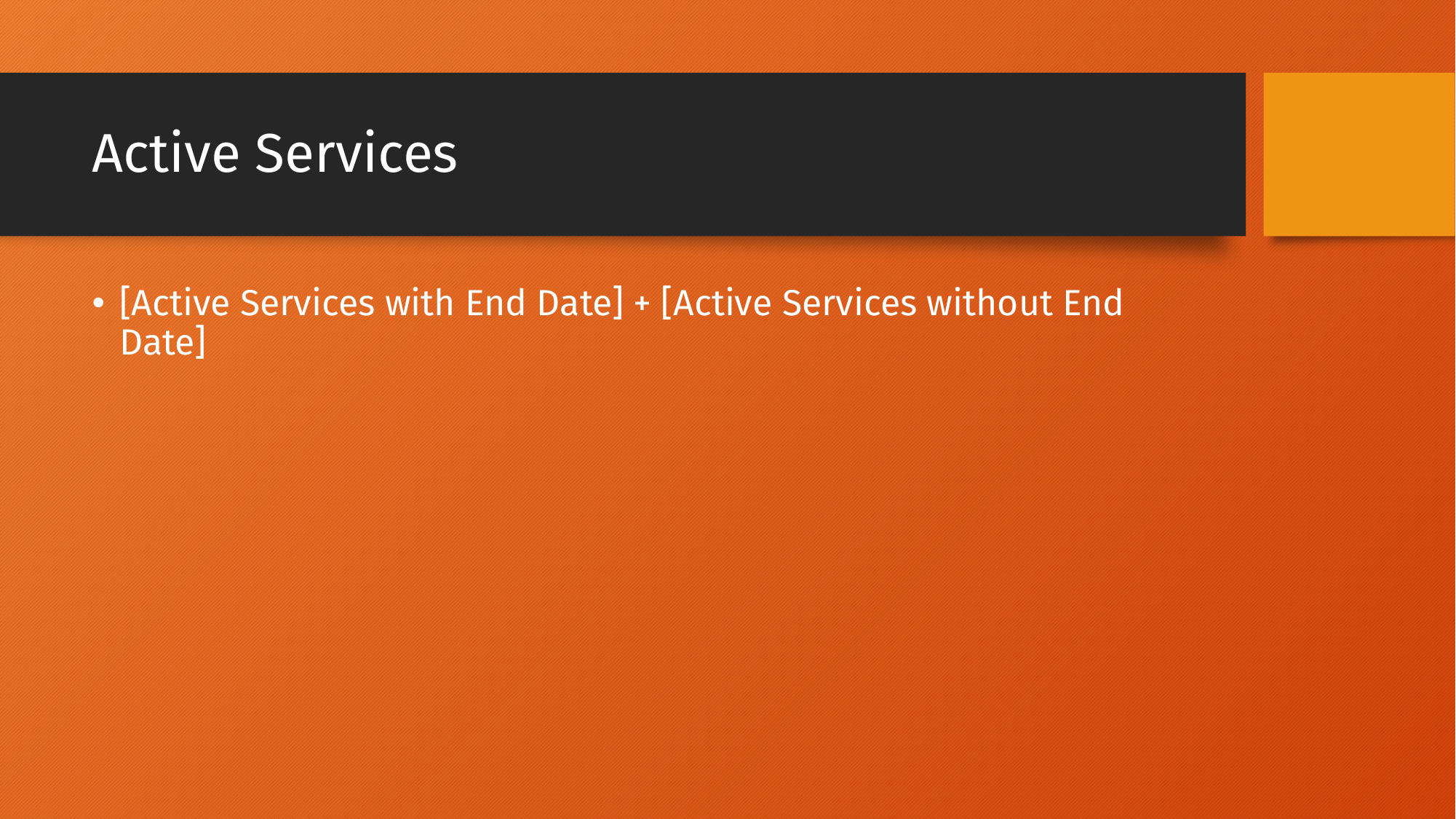

# Active Services
[Active Services with End Date] + [Active Services without End Date]